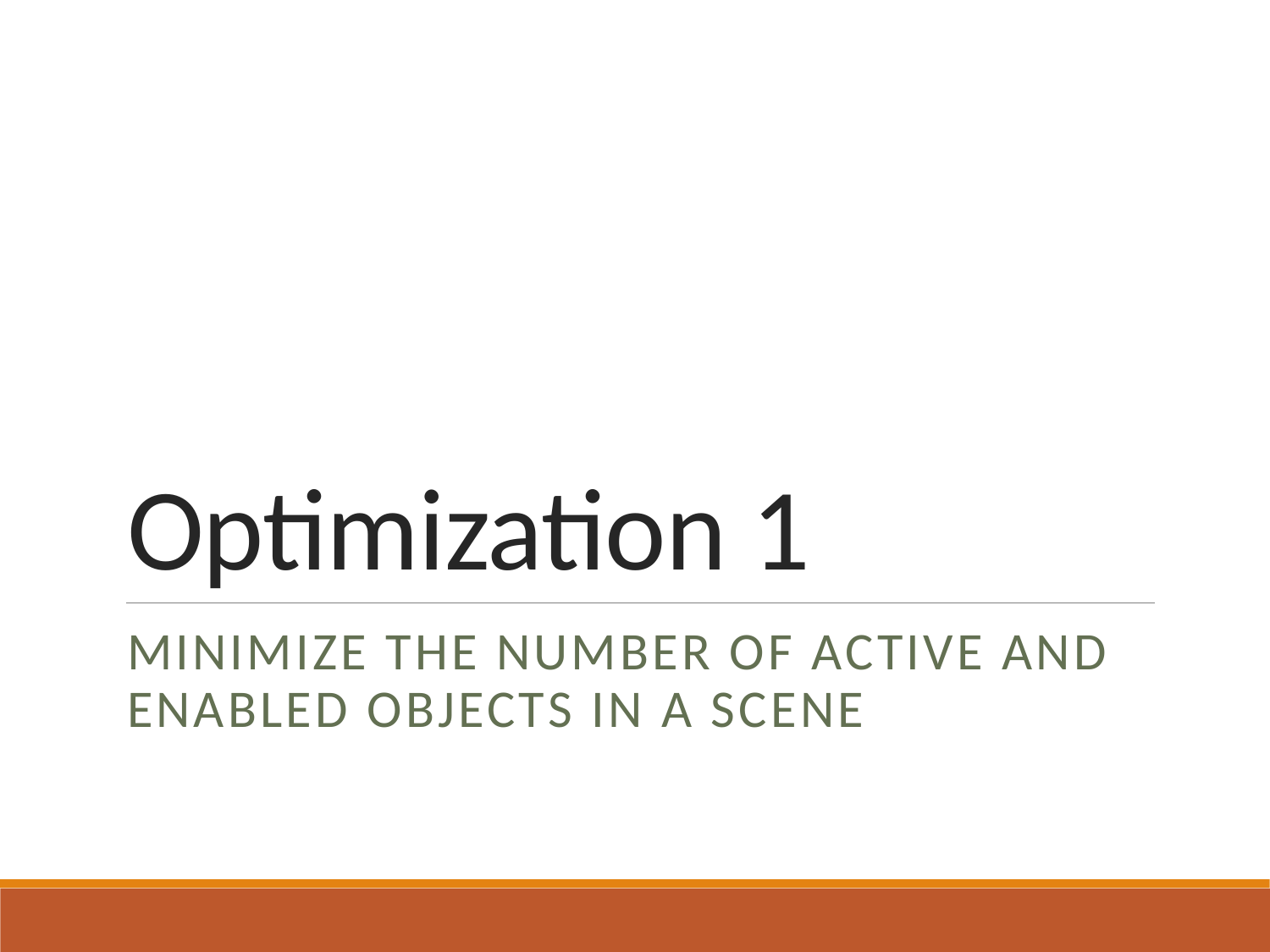

# Optimization 1
Minimize the number of active and enabled objects in a scene